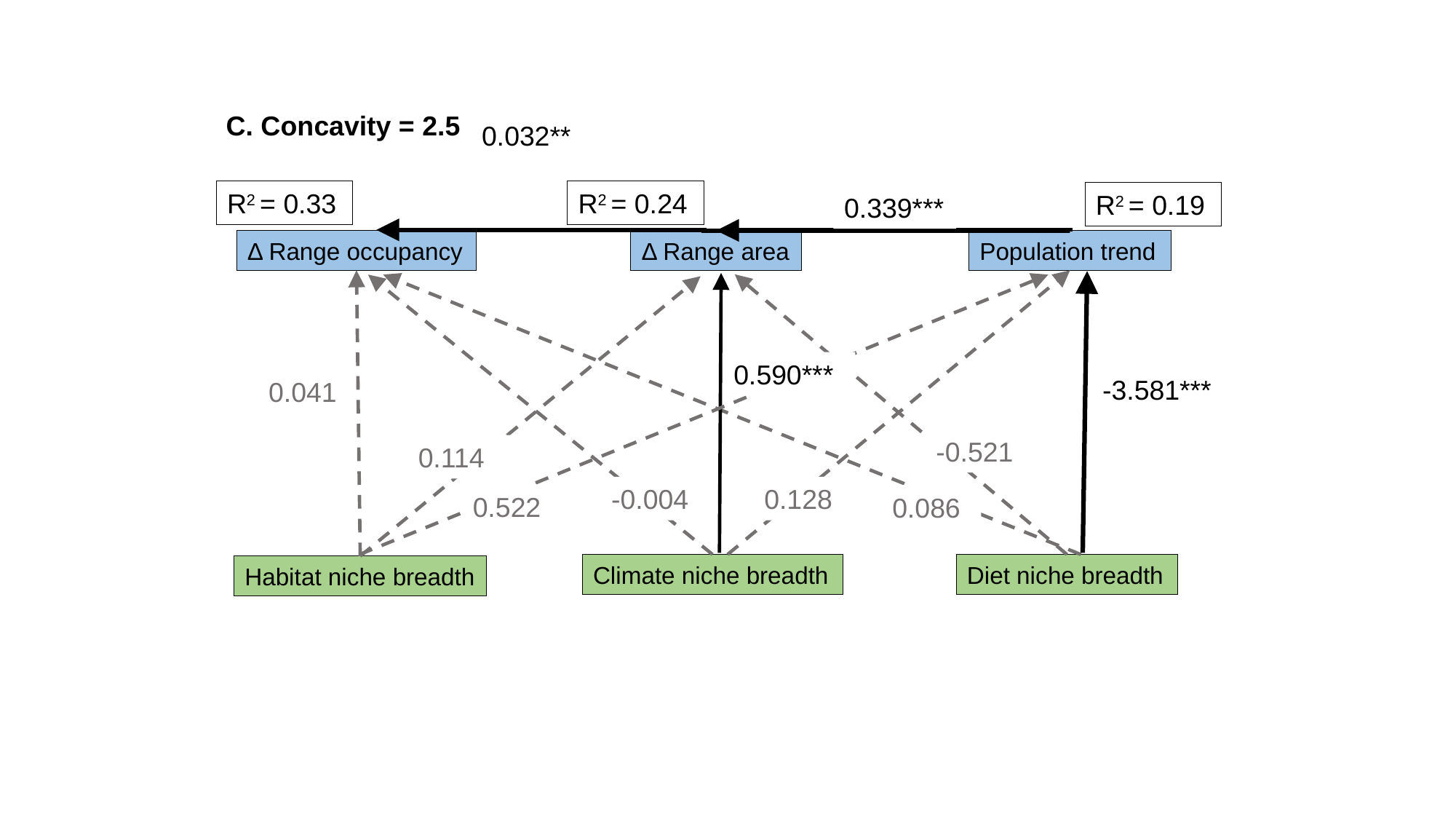

C. Concavity = 2.5
0.032**
R2 = 0.33
R2 = 0.24
R2 = 0.19
0.339***
Δ Range occupancy
Δ Range area
Population trend
0.590***
-3.581***
0.041
-0.521
0.114
-0.004
0.128
0.522
0.086
Climate niche breadth
Diet niche breadth
Habitat niche breadth